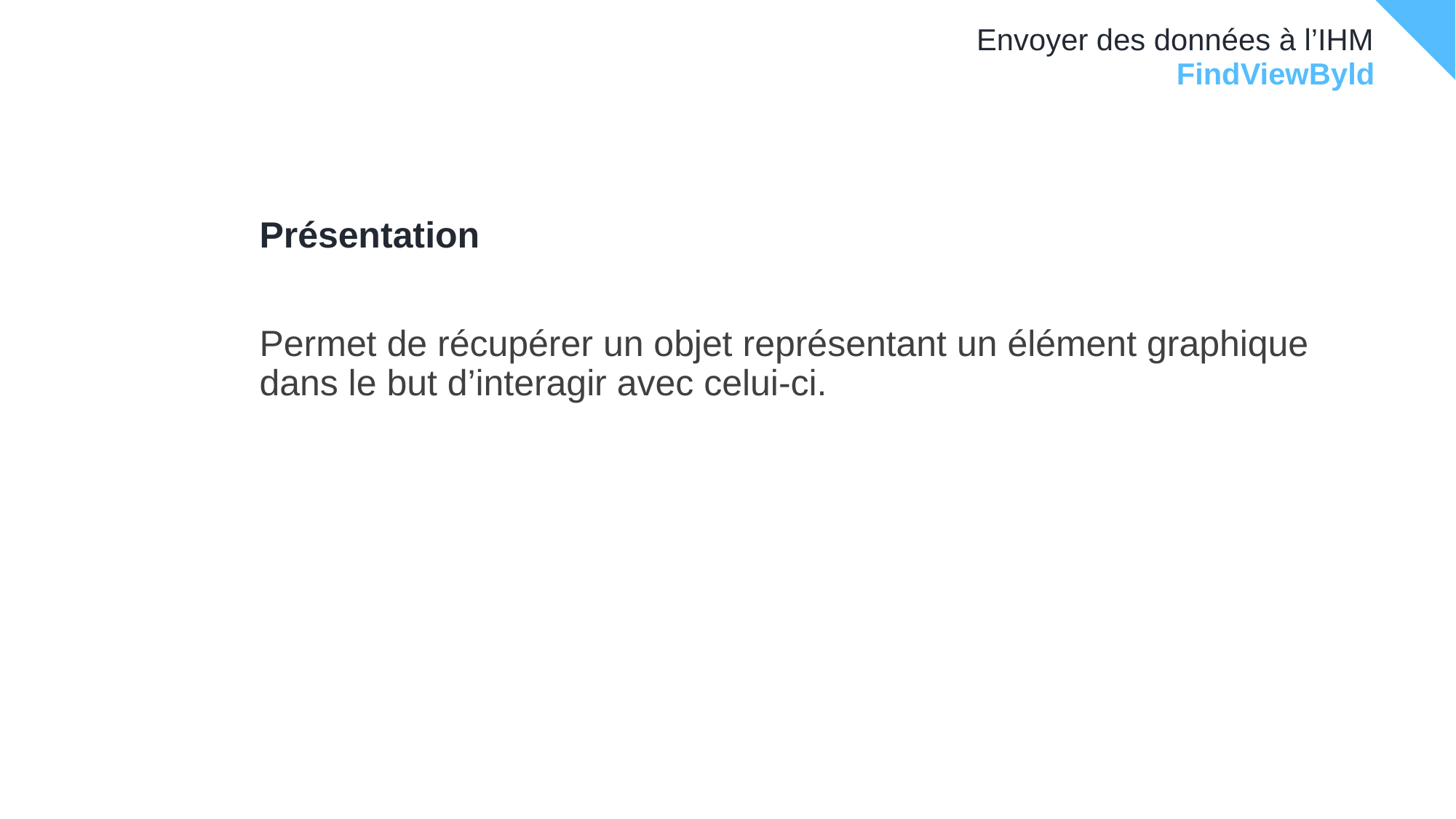

# Envoyer des données à l’IHM
FindViewByld
Présentation

Permet de récupérer un objet représentant un élément graphique dans le but d’interagir avec celui-ci.